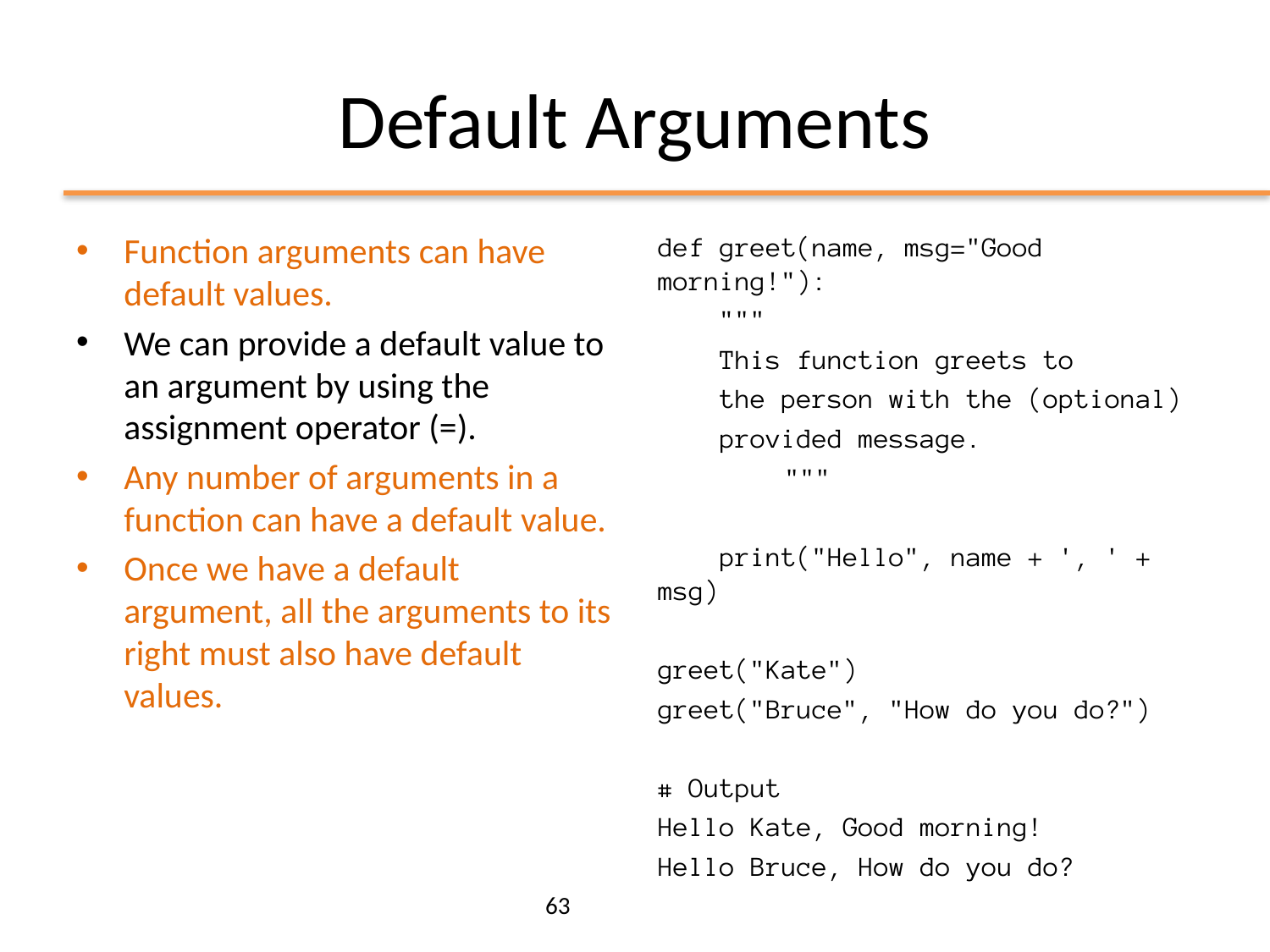

# Default Arguments
Function arguments can have default values.
We can provide a default value to an argument by using the assignment operator (=).
Any number of arguments in a function can have a default value.
Once we have a default argument, all the arguments to its right must also have default values.

def greet(name, msg="Good morning!"):
    """
    This function greets to
    the person with the (optional)
    provided message.
	"""

    print("Hello", name + ', ' + msg)

greet("Kate")
greet("Bruce", "How do you do?")

# Output
Hello Kate, Good morning!
Hello Bruce, How do you do?
63